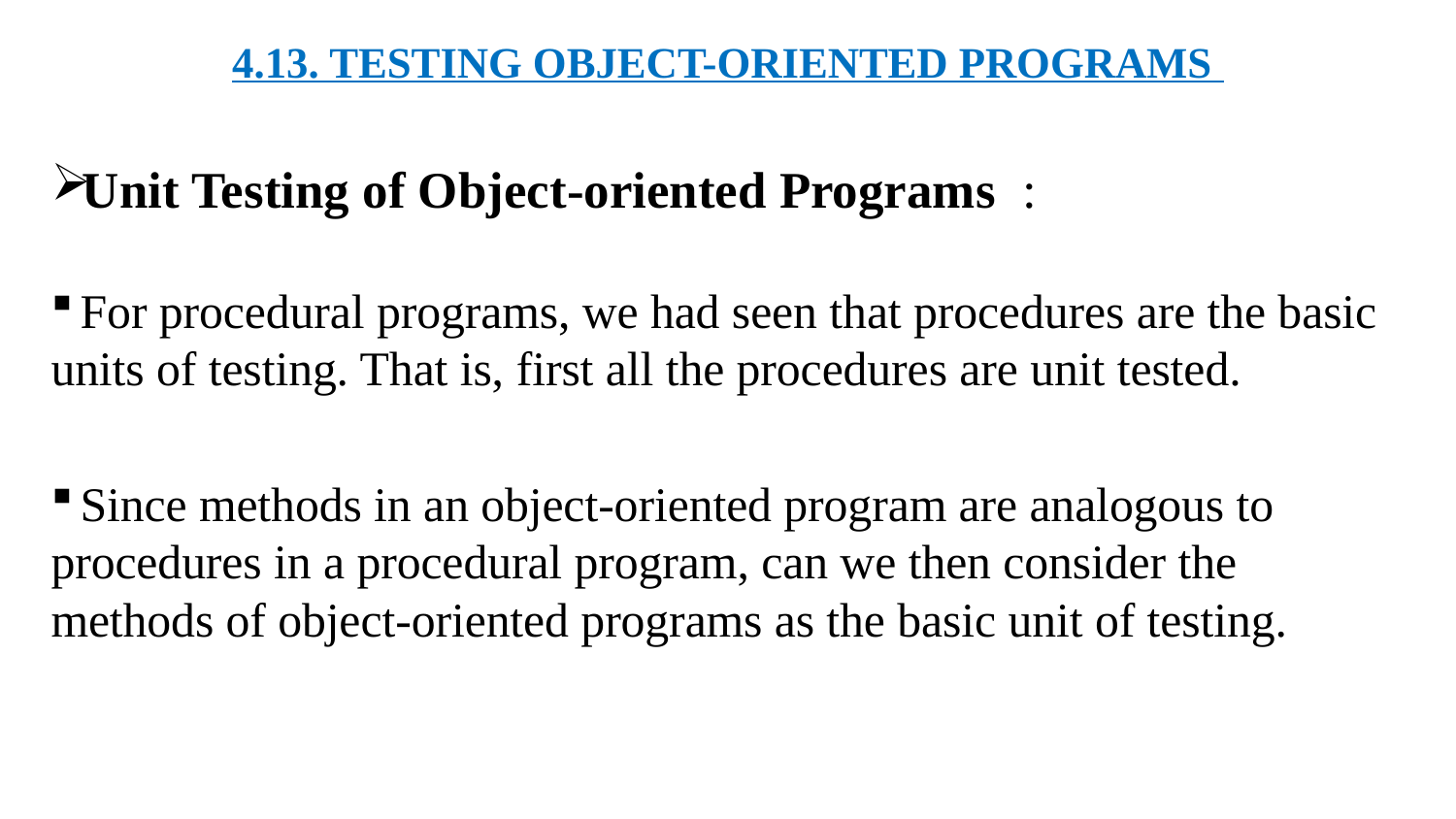

4.13. TESTING OBJECT-ORIENTED PROGRAMS
Unit Testing of Object-oriented Programs  :

 For procedural programs, we had seen that procedures are the basic units of testing. That is, first all the procedures are unit tested.

 Since methods in an object-oriented program are analogous to procedures in a procedural program, can we then consider the methods of object-oriented programs as the basic unit of testing.